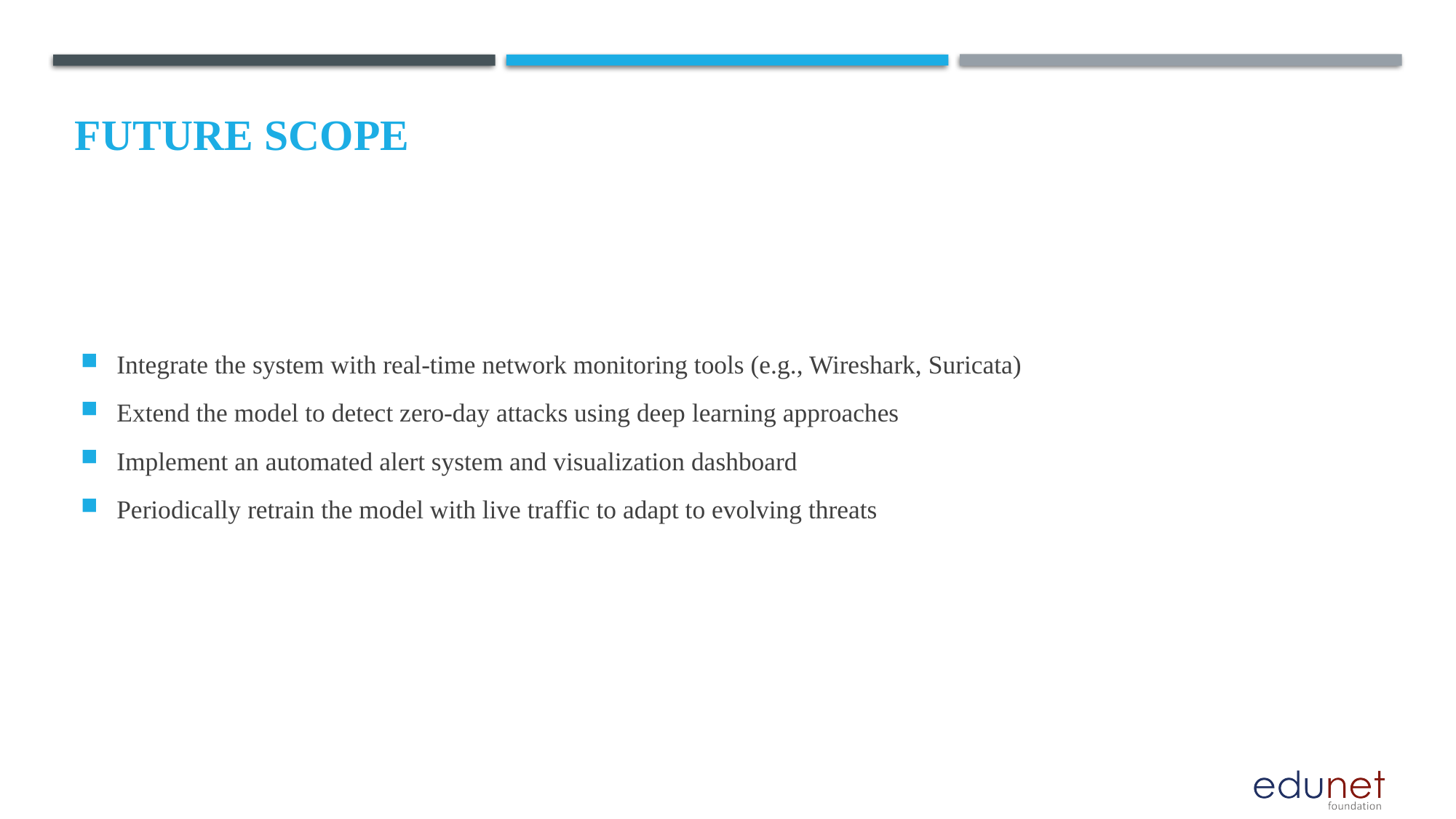

Future scope
Integrate the system with real-time network monitoring tools (e.g., Wireshark, Suricata)
Extend the model to detect zero-day attacks using deep learning approaches
Implement an automated alert system and visualization dashboard
Periodically retrain the model with live traffic to adapt to evolving threats